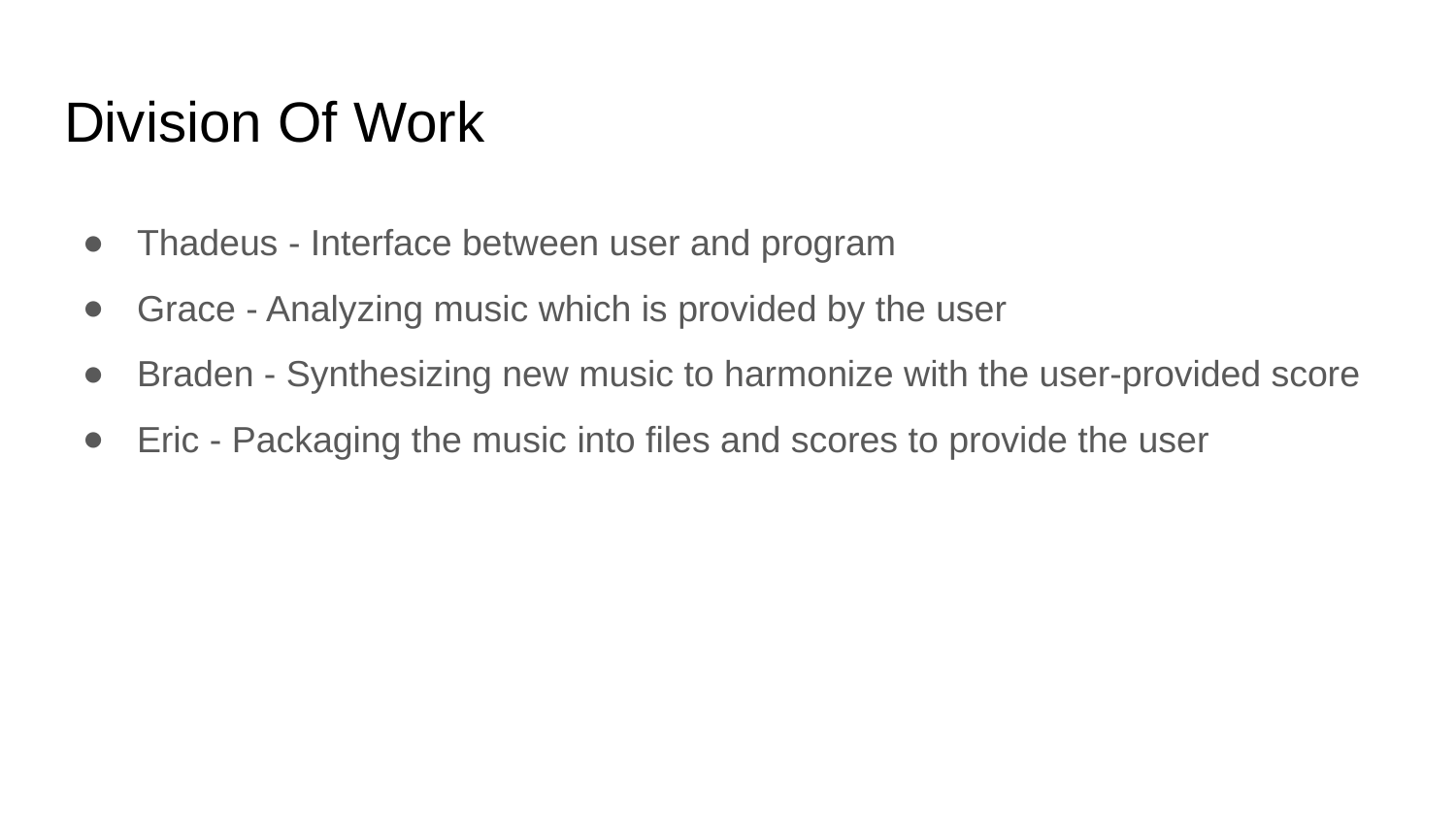

# Division Of Work
Thadeus - Interface between user and program
Grace - Analyzing music which is provided by the user
Braden - Synthesizing new music to harmonize with the user-provided score
Eric - Packaging the music into files and scores to provide the user